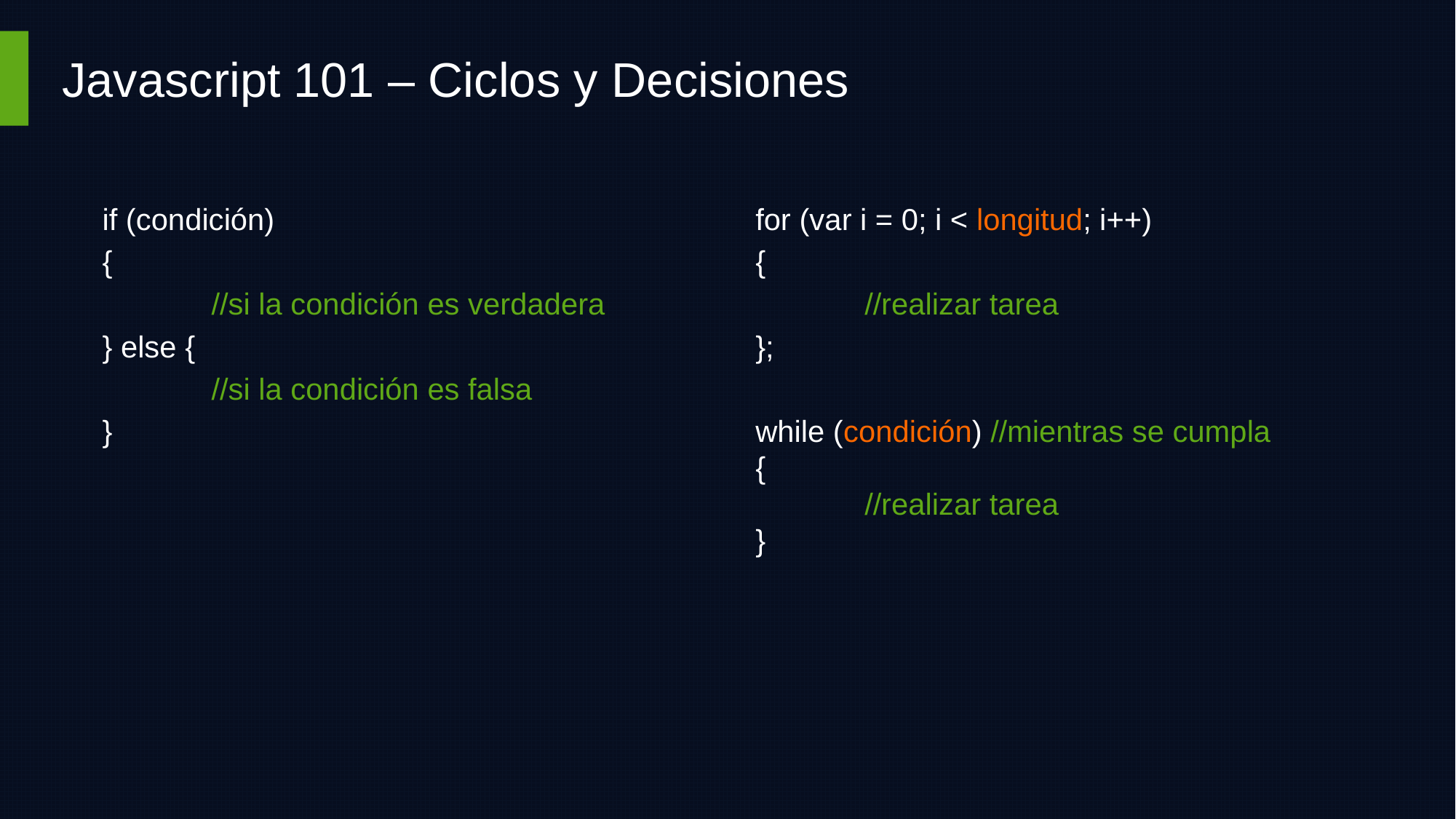

# Javascript 101 – Ciclos y Decisiones
if (condición)
{
	//si la condición es verdadera
} else {
	//si la condición es falsa
}
for (var i = 0; i < longitud; i++)
{
	//realizar tarea
};

while (condición) //mientras se cumpla
{
	//realizar tarea
}